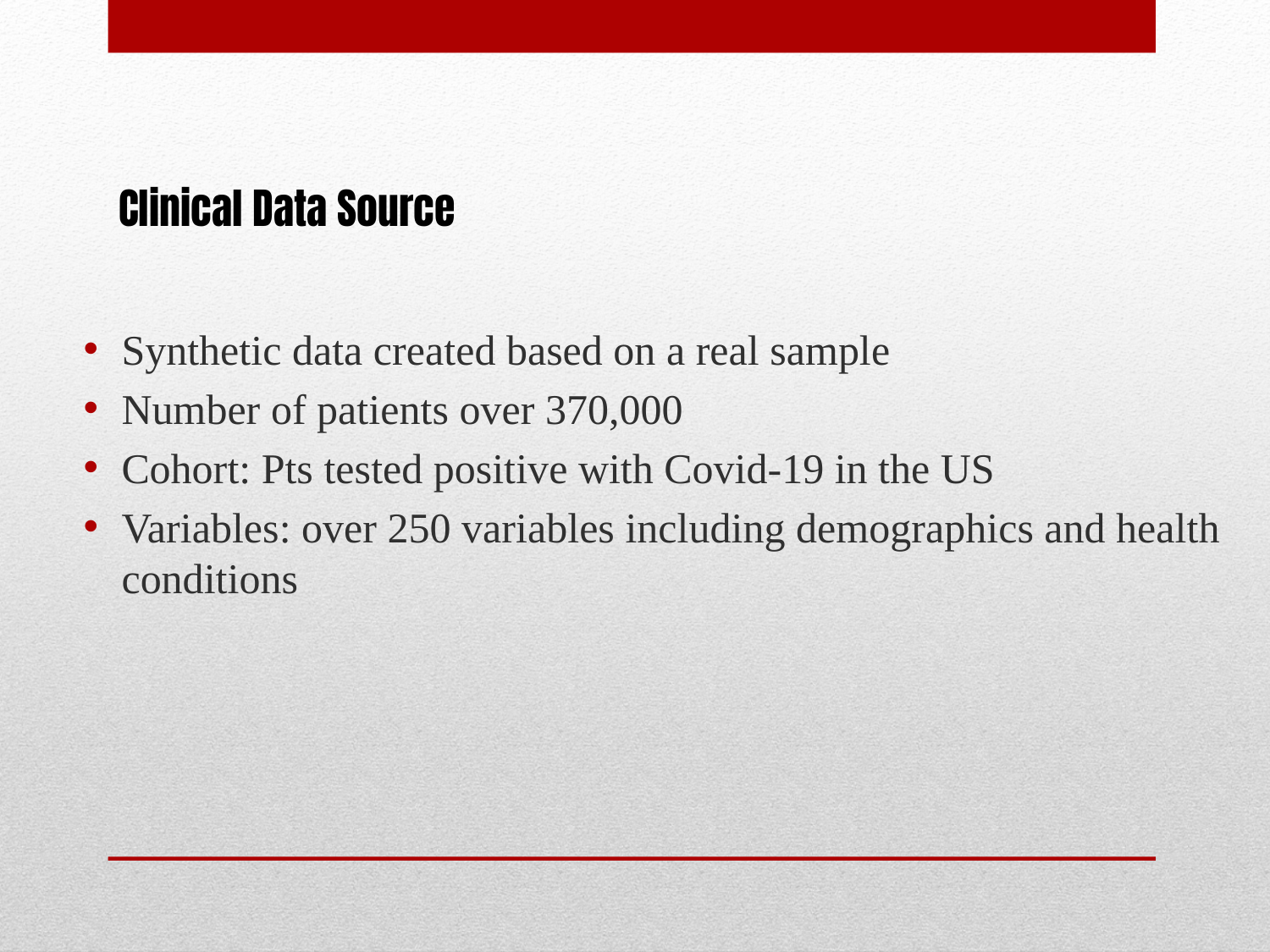

# Clinical Data Source
Synthetic data created based on a real sample
Number of patients over 370,000
Cohort: Pts tested positive with Covid-19 in the US
Variables: over 250 variables including demographics and health conditions